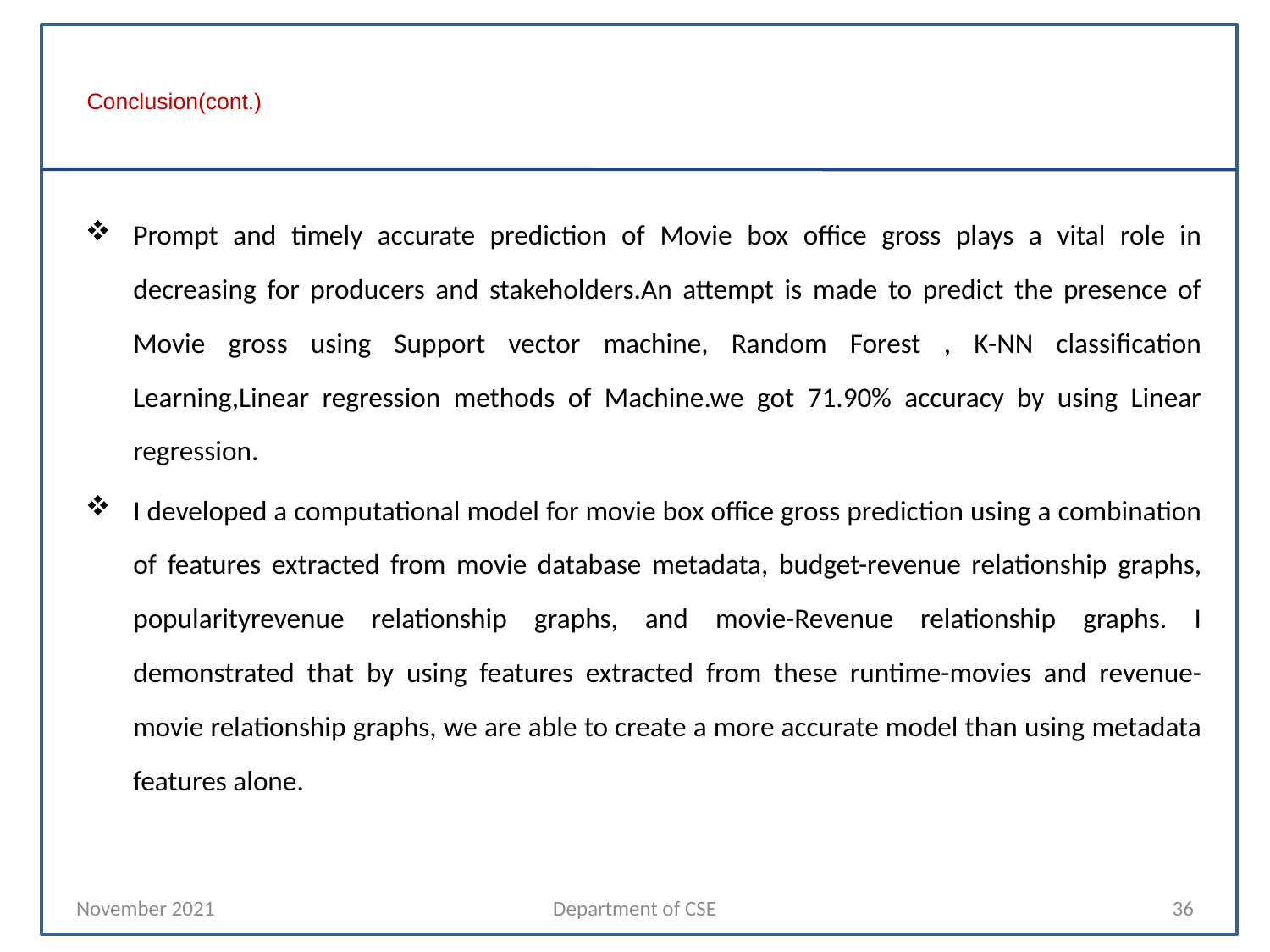

# Conclusion(cont.)
Prompt and timely accurate prediction of Movie box office gross plays a vital role in decreasing for producers and stakeholders.An attempt is made to predict the presence of Movie gross using Support vector machine, Random Forest , K-NN classification Learning,Linear regression methods of Machine.we got 71.90% accuracy by using Linear regression.
I developed a computational model for movie box office gross prediction using a combination of features extracted from movie database metadata, budget-revenue relationship graphs, popularityrevenue relationship graphs, and movie-Revenue relationship graphs. I demonstrated that by using features extracted from these runtime-movies and revenue-movie relationship graphs, we are able to create a more accurate model than using metadata features alone.
November 2021
Department of CSE
36